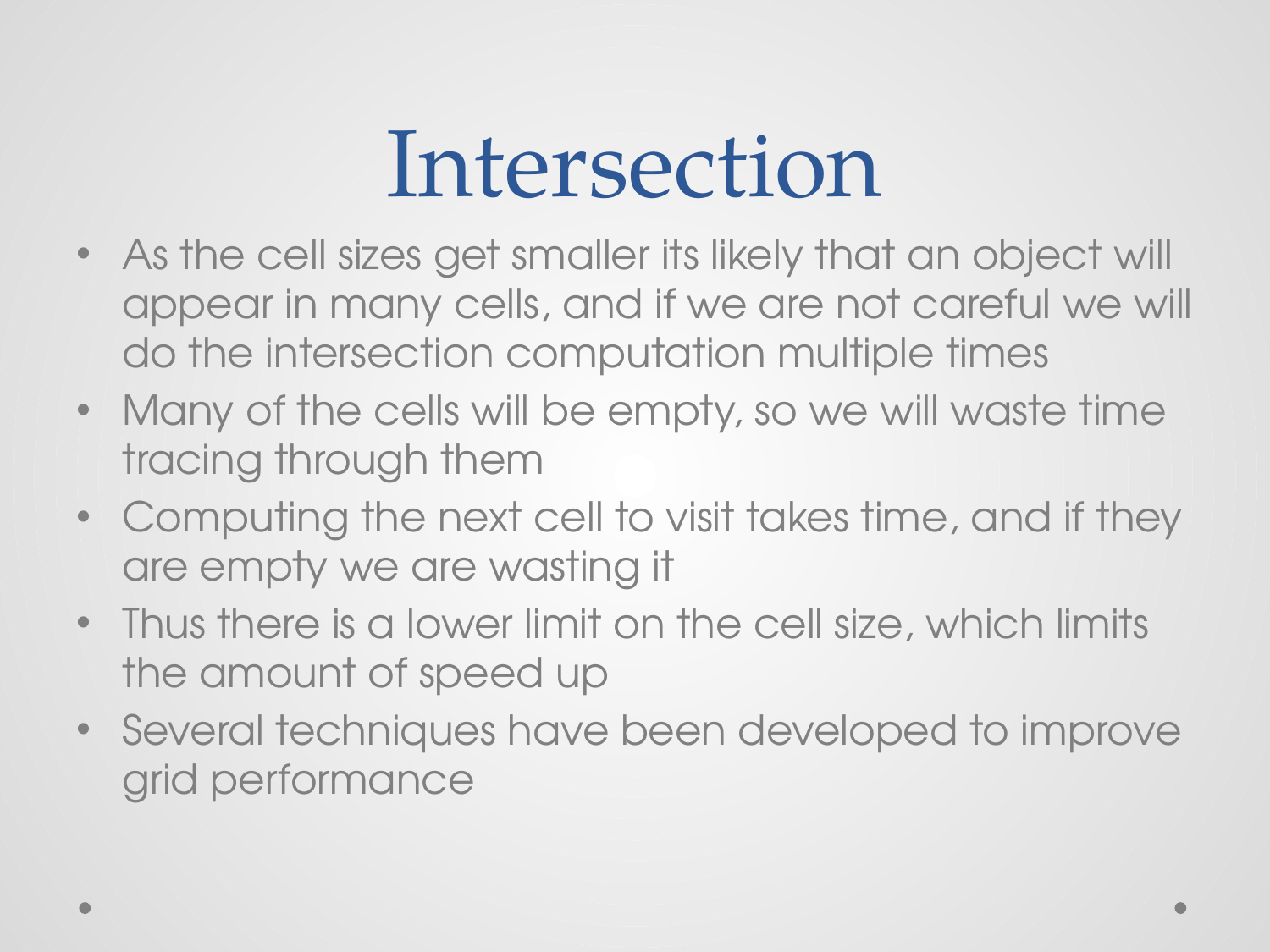

# Intersection
As the cell sizes get smaller its likely that an object will appear in many cells, and if we are not careful we will do the intersection computation multiple times
Many of the cells will be empty, so we will waste time tracing through them
Computing the next cell to visit takes time, and if they are empty we are wasting it
Thus there is a lower limit on the cell size, which limits the amount of speed up
Several techniques have been developed to improve grid performance